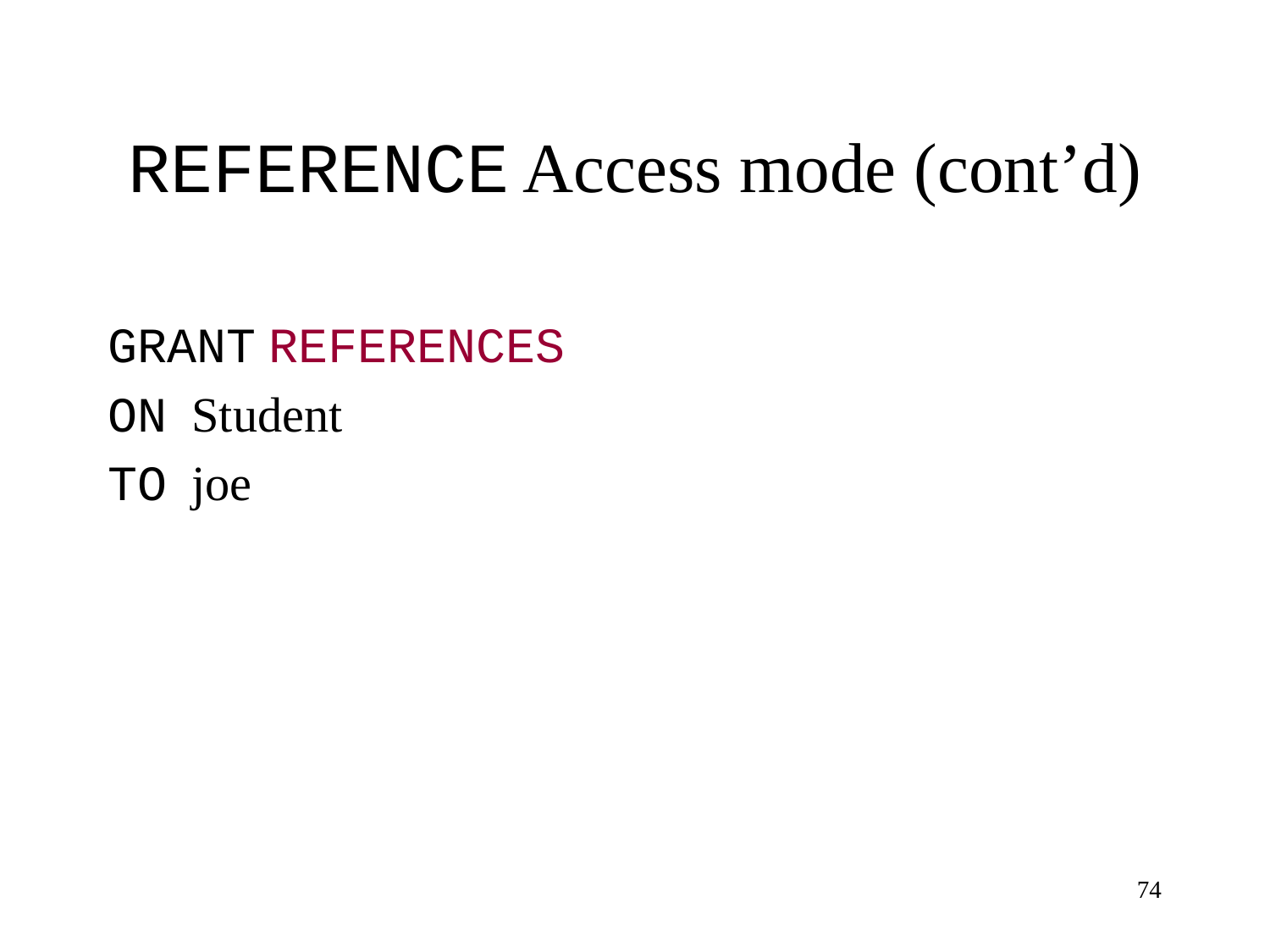

# REFERENCE Access mode (cont’d)
GRANT REFERENCES
ON  Student
TO  joe
74